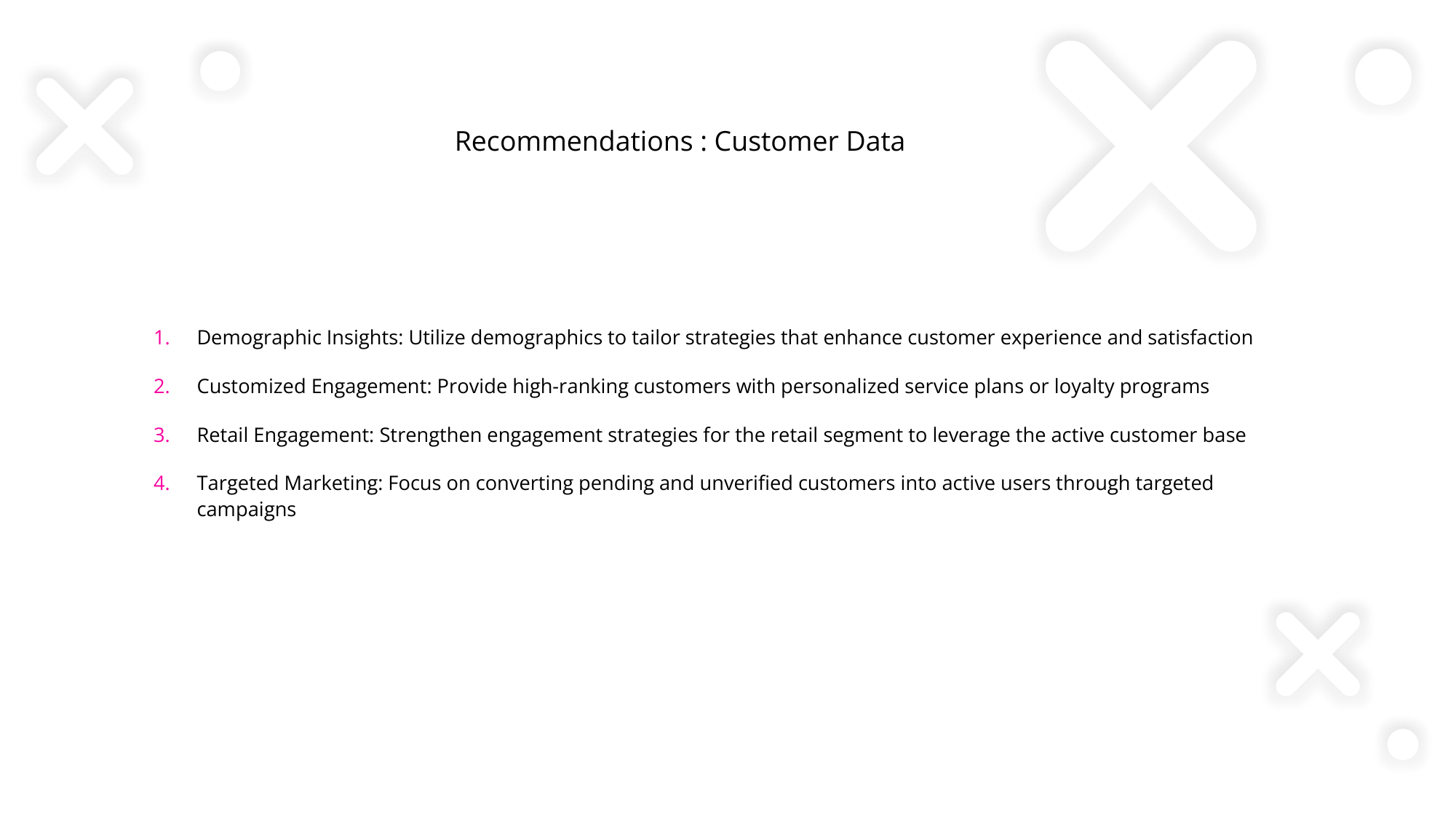

# Recommendations : Customer Data

Demographic Insights: Utilize demographics to tailor strategies that enhance customer experience and satisfaction
Customized Engagement: Provide high-ranking customers with personalized service plans or loyalty programs
Retail Engagement: Strengthen engagement strategies for the retail segment to leverage the active customer base
Targeted Marketing: Focus on converting pending and unverified customers into active users through targeted campaigns